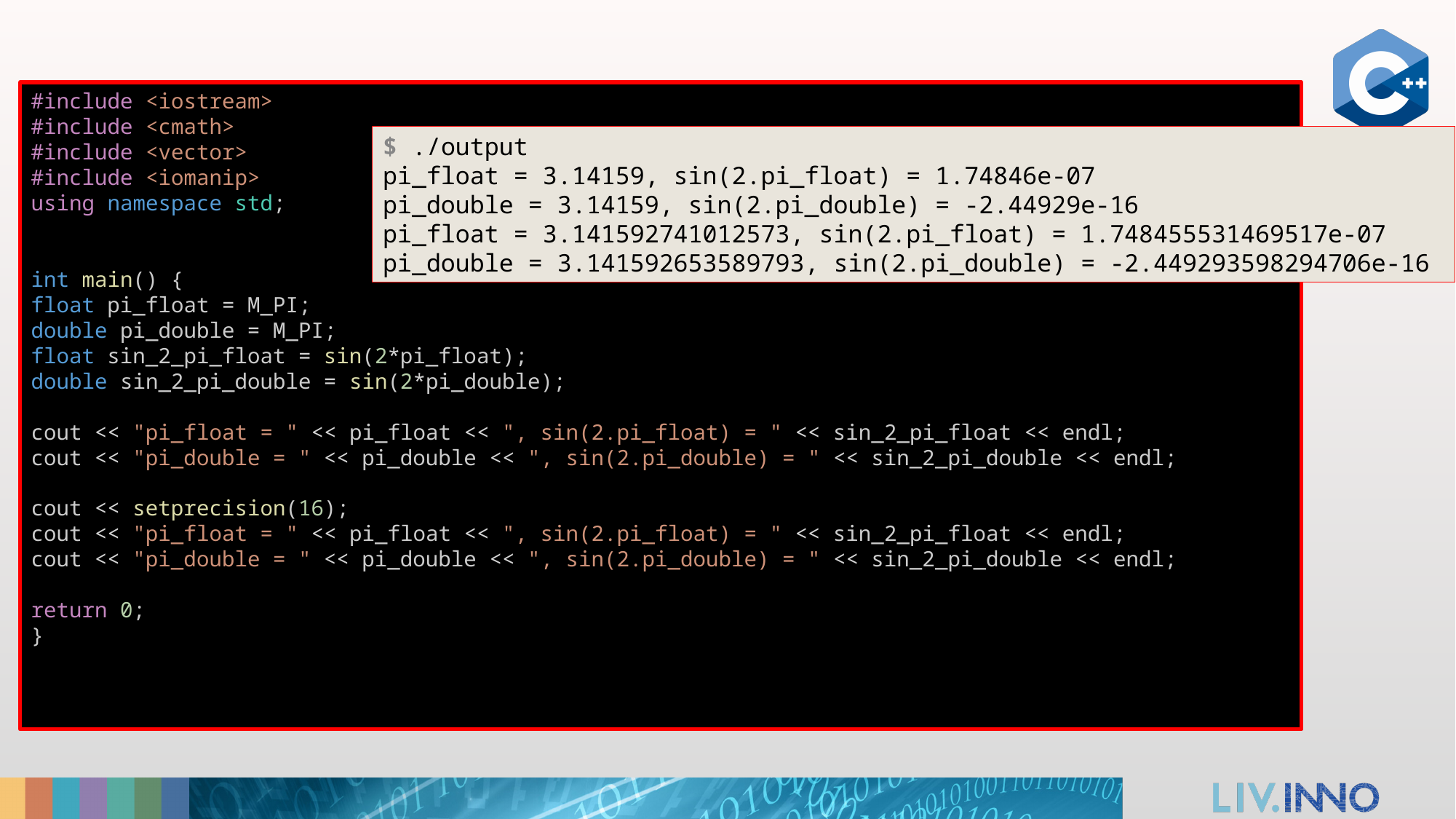

#include <iostream>
#include <cmath>
#include <vector>
#include <iomanip>
using namespace std;
int main() {
float pi_float = M_PI;
double pi_double = M_PI;
float sin_2_pi_float = sin(2*pi_float);
double sin_2_pi_double = sin(2*pi_double);
cout << "pi_float = " << pi_float << ", sin(2.pi_float) = " << sin_2_pi_float << endl;
cout << "pi_double = " << pi_double << ", sin(2.pi_double) = " << sin_2_pi_double << endl;
cout << setprecision(16);
cout << "pi_float = " << pi_float << ", sin(2.pi_float) = " << sin_2_pi_float << endl;
cout << "pi_double = " << pi_double << ", sin(2.pi_double) = " << sin_2_pi_double << endl;
return 0;
}

$ ./output
pi_float = 3.14159, sin(2.pi_float) = 1.74846e-07
pi_double = 3.14159, sin(2.pi_double) = -2.44929e-16
pi_float = 3.141592741012573, sin(2.pi_float) = 1.748455531469517e-07
pi_double = 3.141592653589793, sin(2.pi_double) = -2.449293598294706e-16